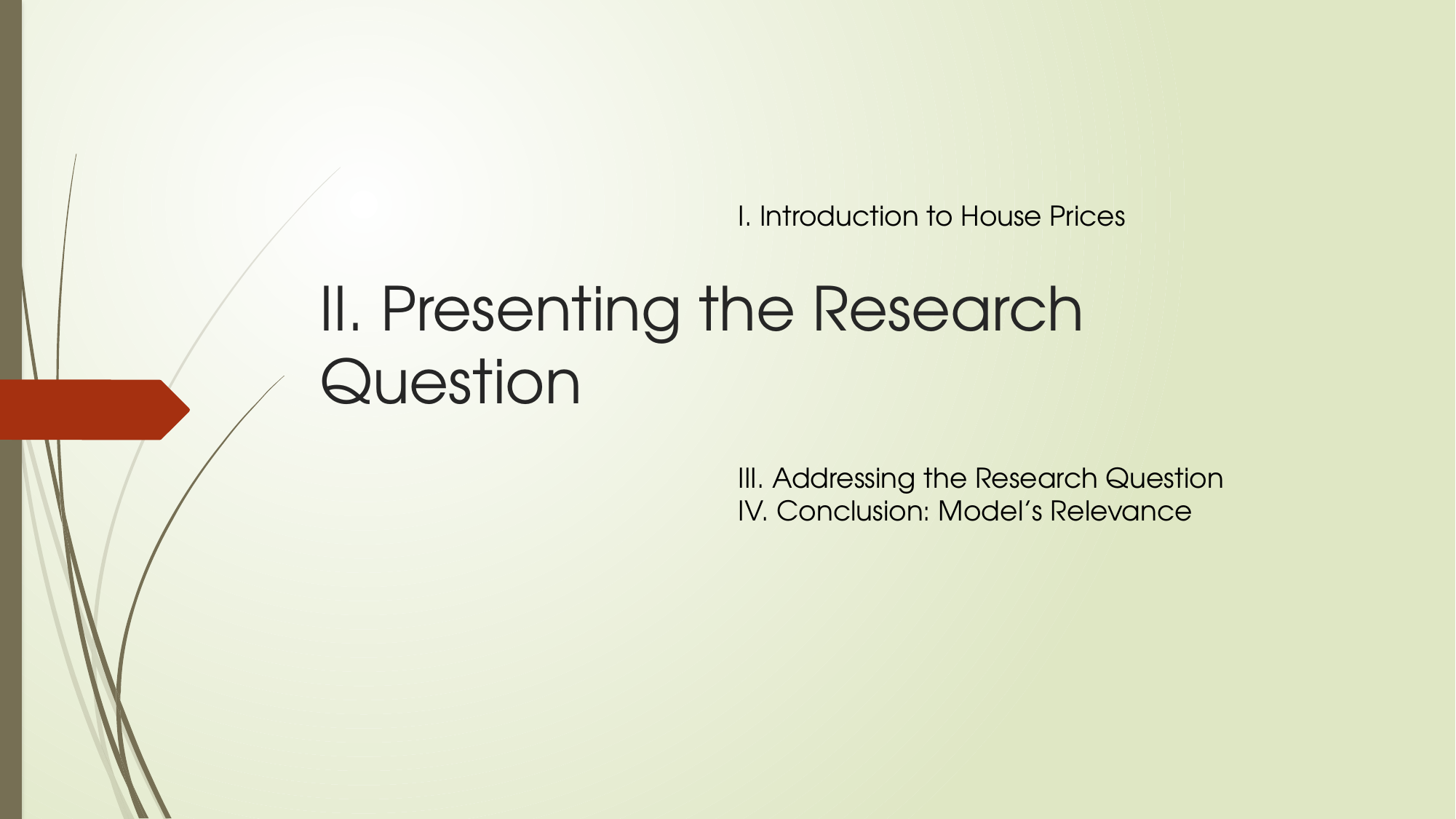

I. Introduction to House Prices

III. Addressing the Research Question
IV. Conclusion: Model’s Relevance
# II. Presenting the Research Question